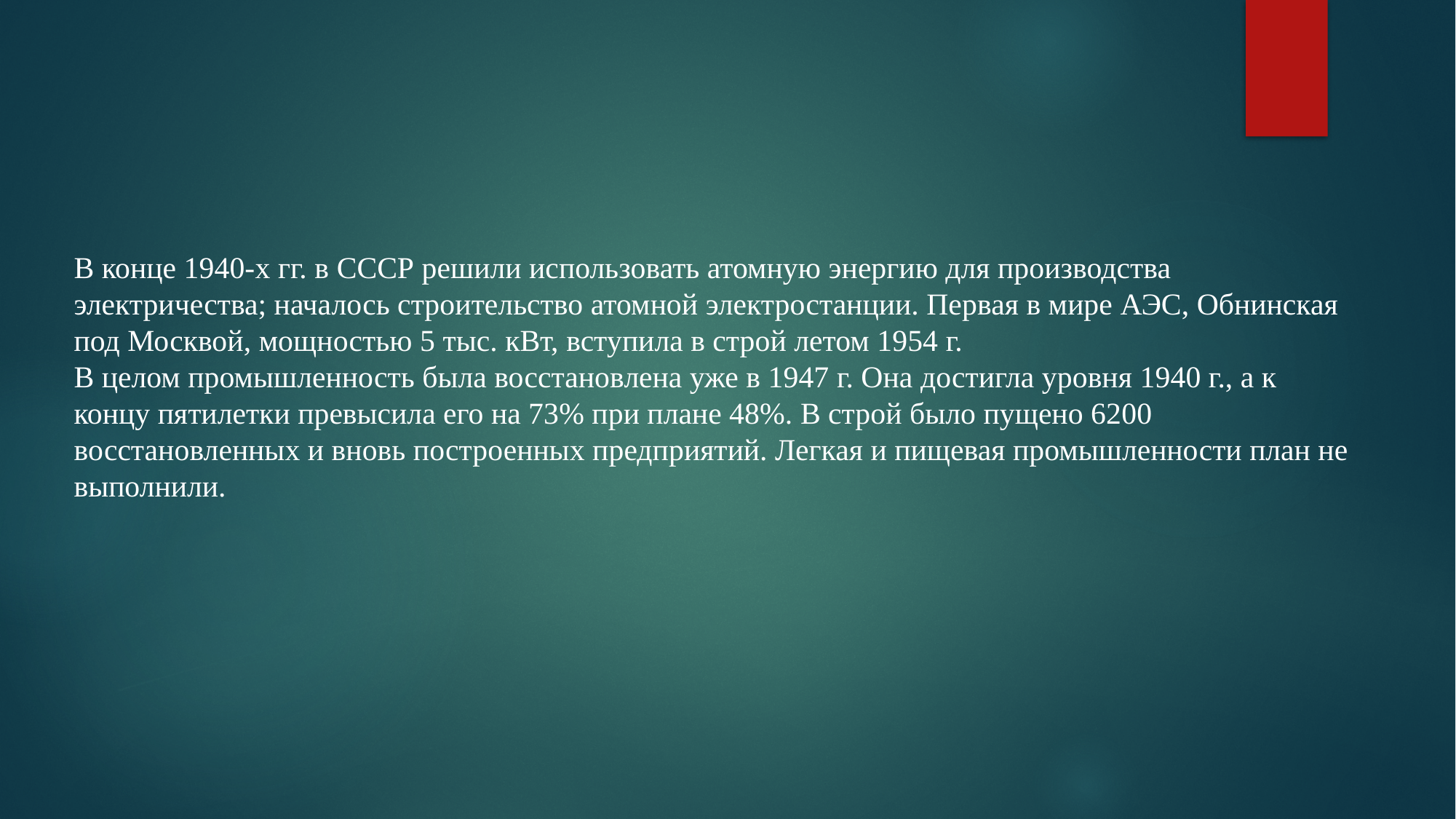

В конце 1940-х гг. в СССР решили использовать атомную энергию для производства электричества; началось строительство атомной электростанции. Первая в мире АЭС, Обнинская под Москвой, мощностью 5 тыс. кВт, вступила в строй летом 1954 г.
В целом промышленность была восстановлена уже в 1947 г. Она достигла уровня 1940 г., а к концу пятилетки превысила его на 73% при плане 48%. В строй было пущено 6200 восстановленных и вновь построенных предприятий. Легкая и пищевая промышленности план не выполнили.